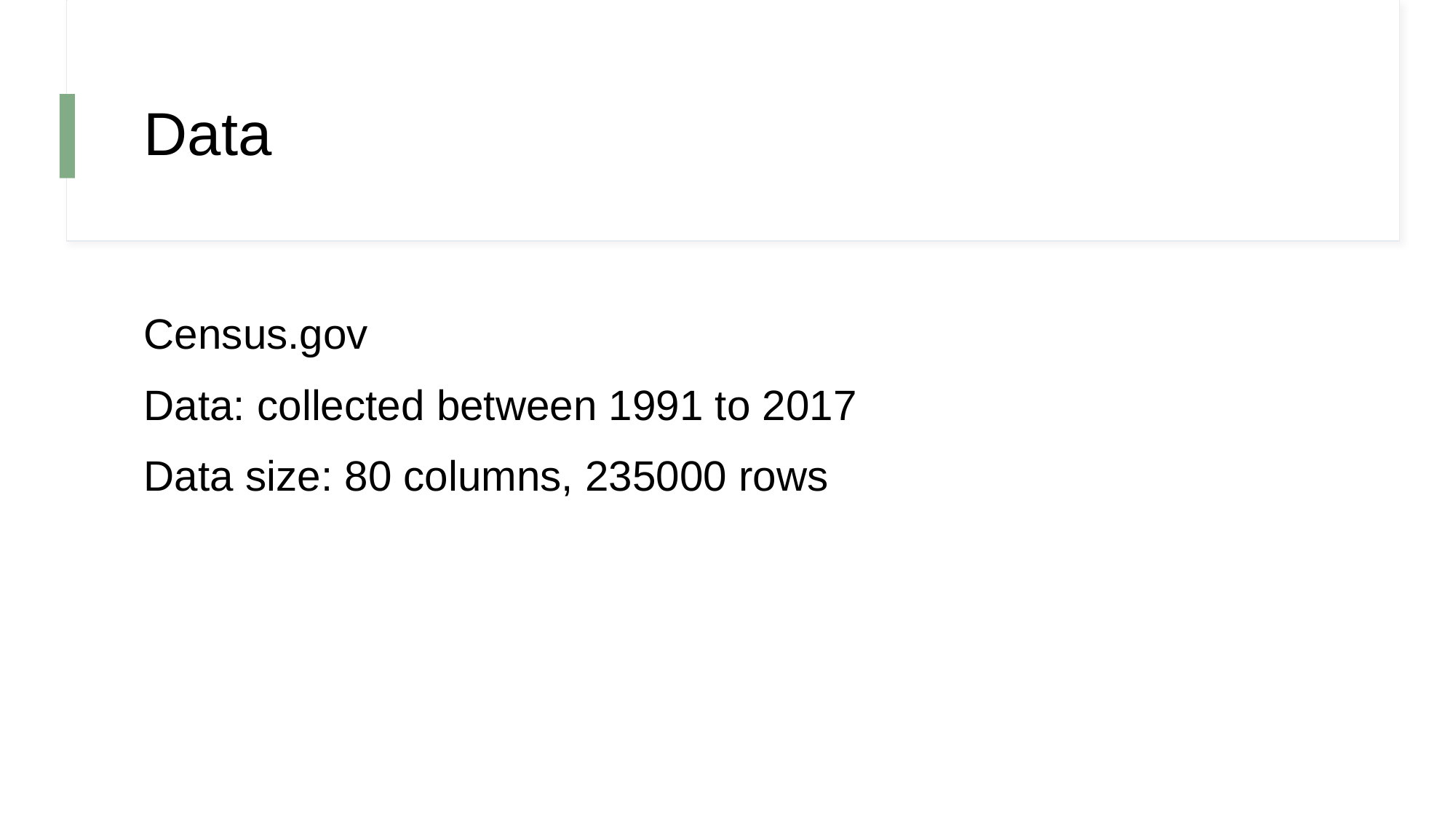

# Data
Census.gov
Data: collected between 1991 to 2017
Data size: 80 columns, 235000 rows